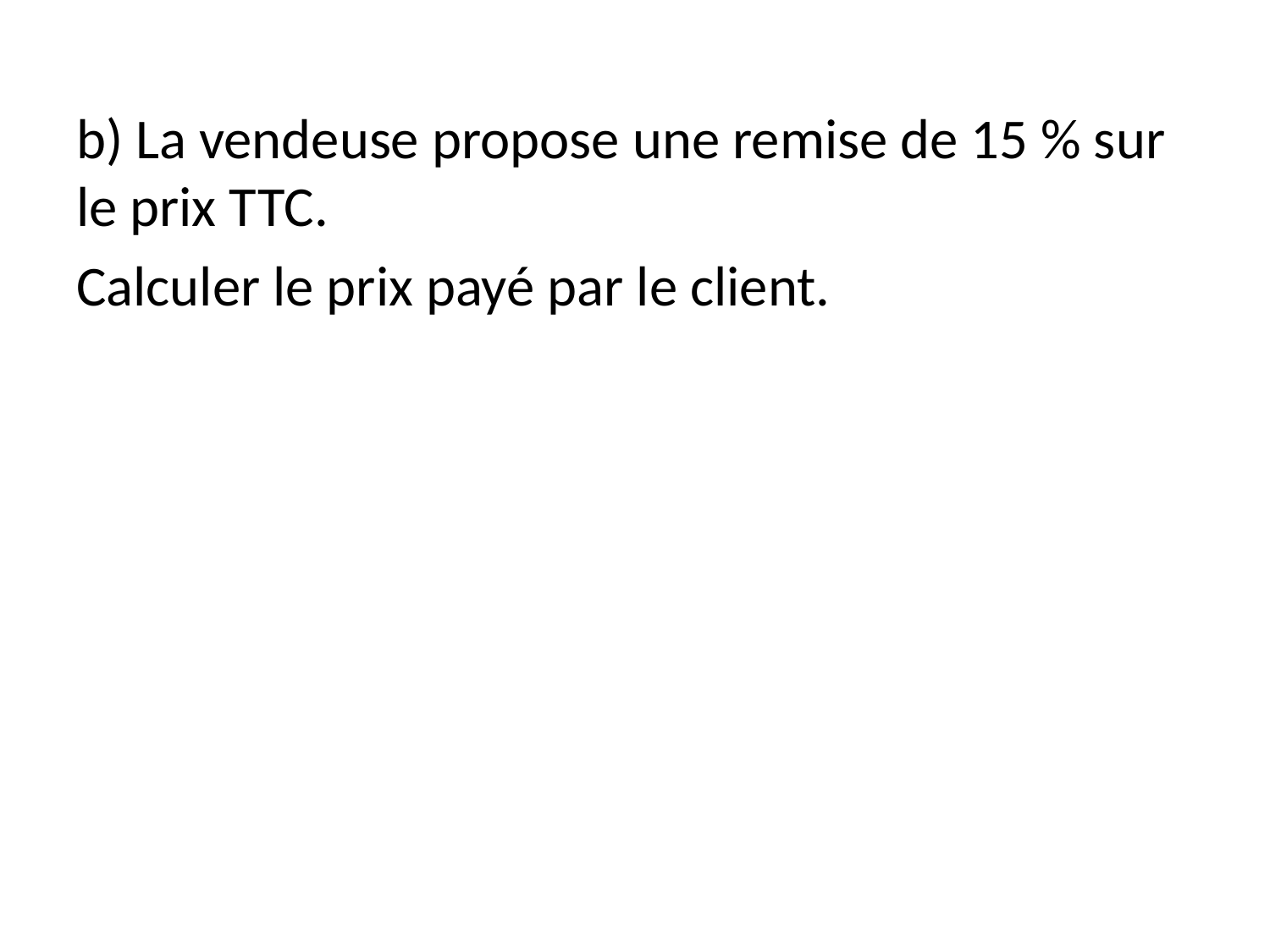

b) La vendeuse propose une remise de 15 % sur le prix TTC.
Calculer le prix payé par le client.